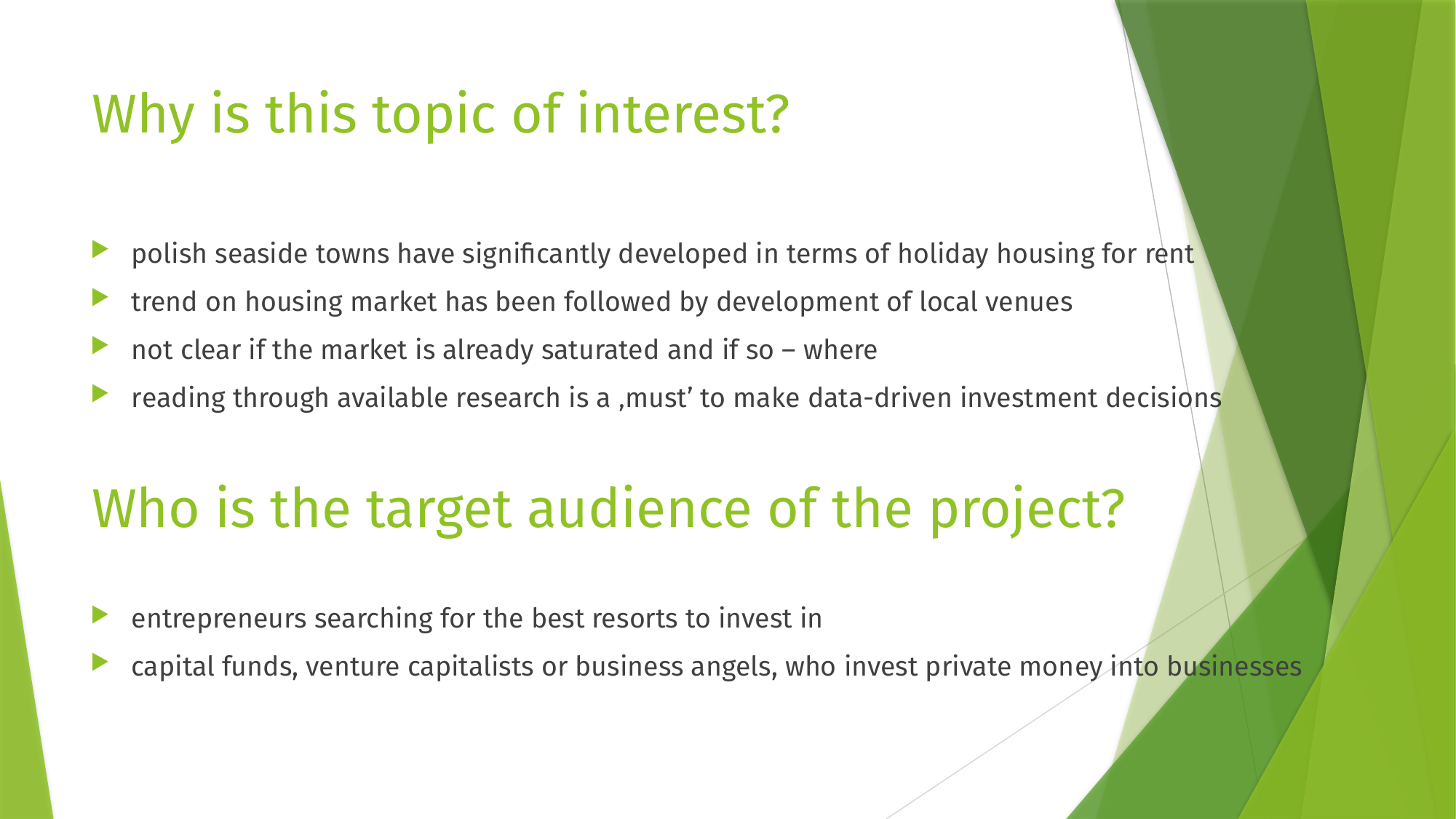

# Why is this topic of interest?
polish seaside towns have significantly developed in terms of holiday housing for rent
trend on housing market has been followed by development of local venues
not clear if the market is already saturated and if so – where
reading through available research is a ‚must’ to make data-driven investment decisions
Who is the target audience of the project?
entrepreneurs searching for the best resorts to invest in
capital funds, venture capitalists or business angels, who invest private money into businesses